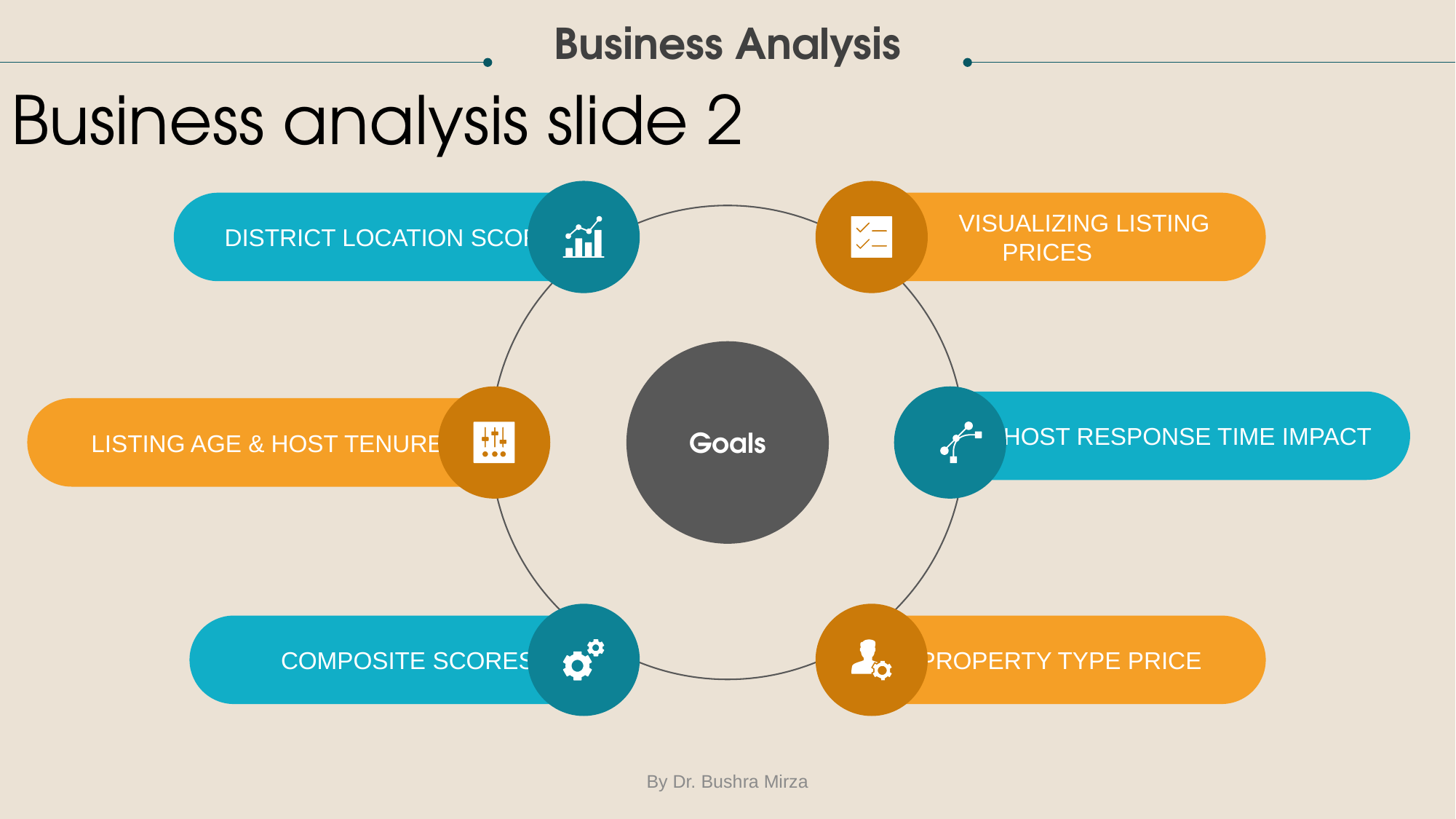

Business Analysis
Business analysis slide 2

    DISTRICT LOCATION SCORE
           VISUALIZING LISTING PRICES

Goals

         HOST RESPONSE TIME IMPACT
      LISTING AGE & HOST TENURE

COMPOSITE SCORES
    PROPERTY TYPE PRICE

By Dr. Bushra Mirza